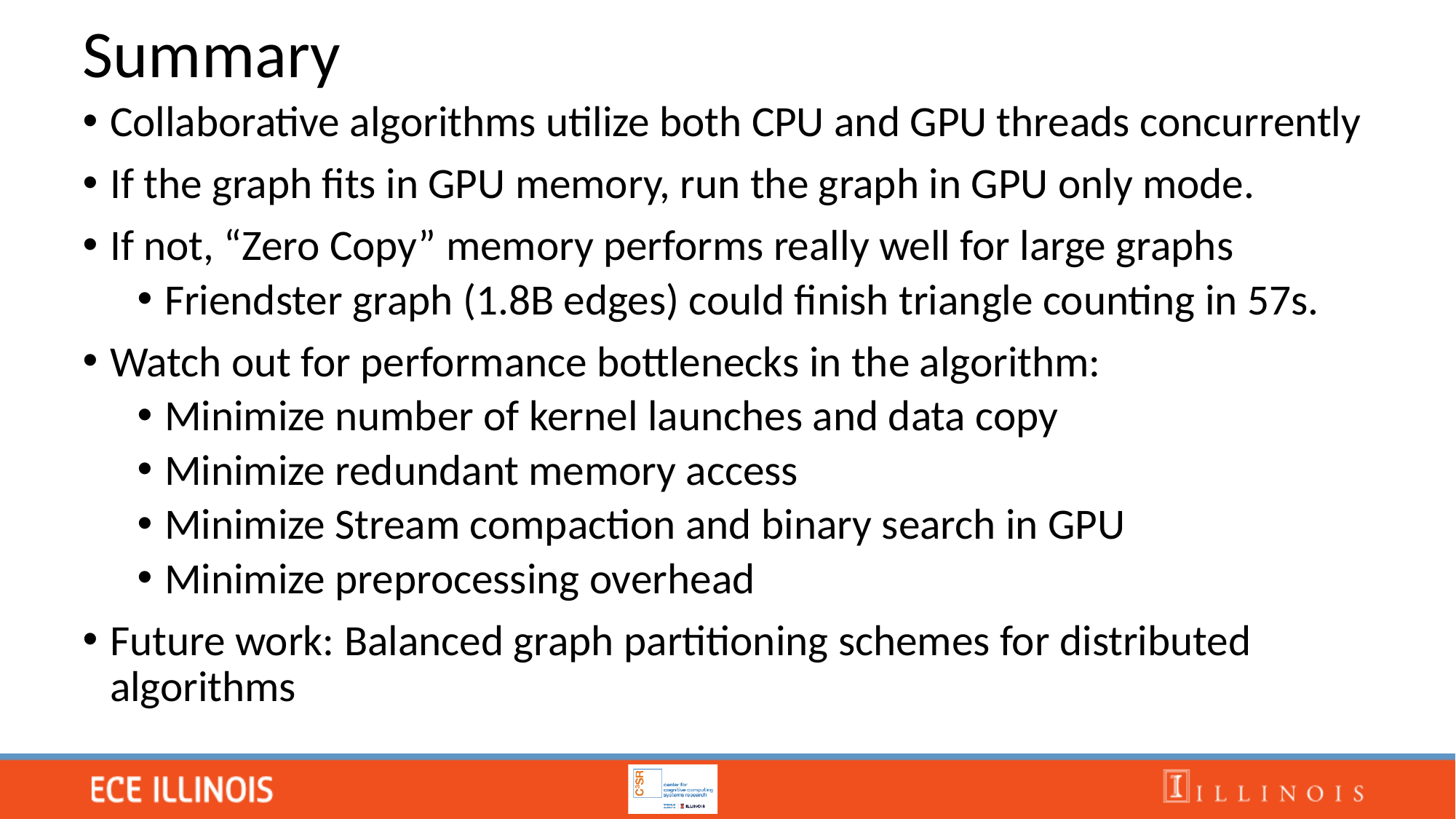

# Summary
Collaborative algorithms utilize both CPU and GPU threads concurrently
If the graph fits in GPU memory, run the graph in GPU only mode.
If not, “Zero Copy” memory performs really well for large graphs
Friendster graph (1.8B edges) could finish triangle counting in 57s.
Watch out for performance bottlenecks in the algorithm:
Minimize number of kernel launches and data copy
Minimize redundant memory access
Minimize Stream compaction and binary search in GPU
Minimize preprocessing overhead
Future work: Balanced graph partitioning schemes for distributed algorithms